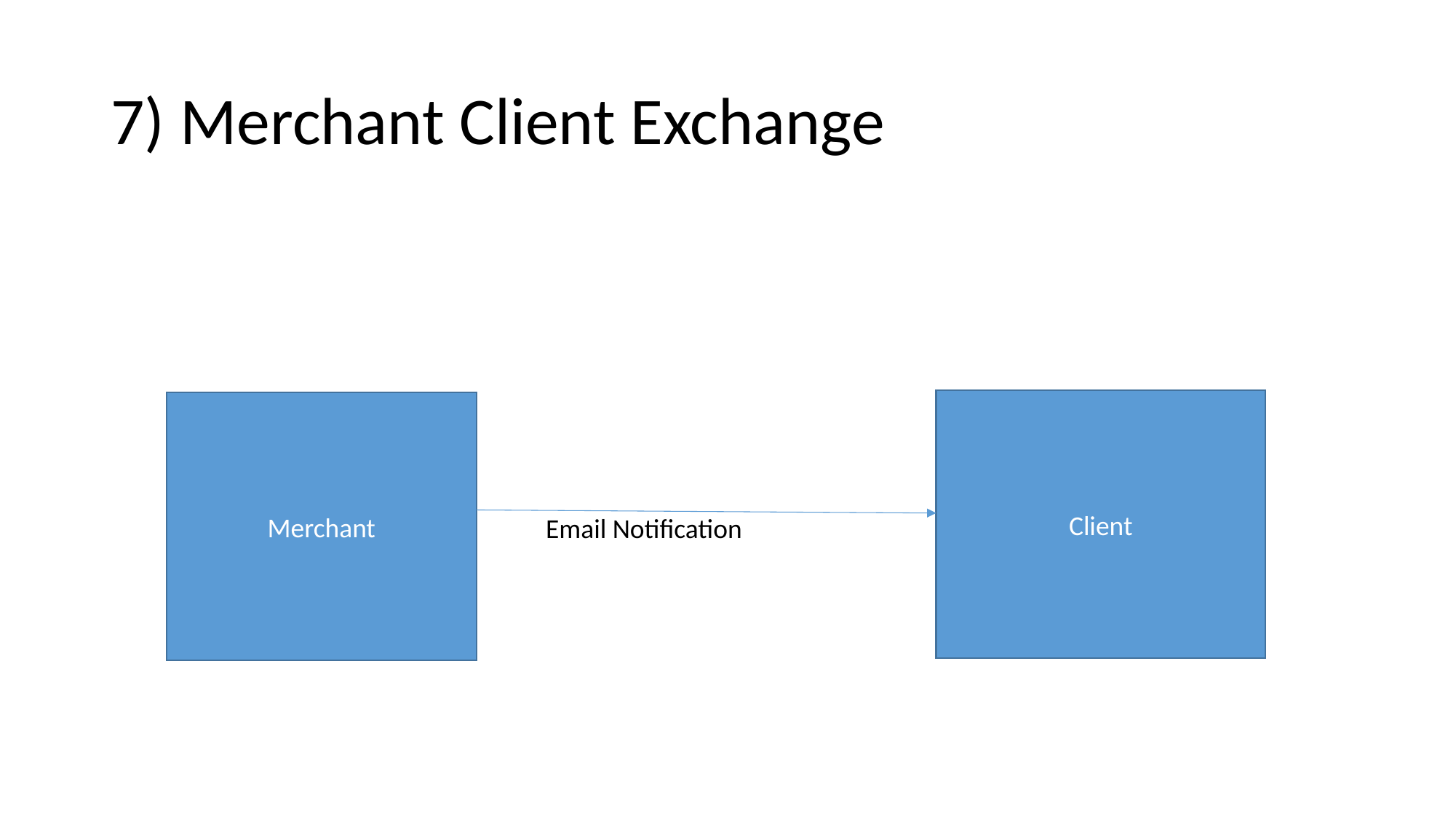

# 7) Merchant Client Exchange

Client
Merchant
Email Notification